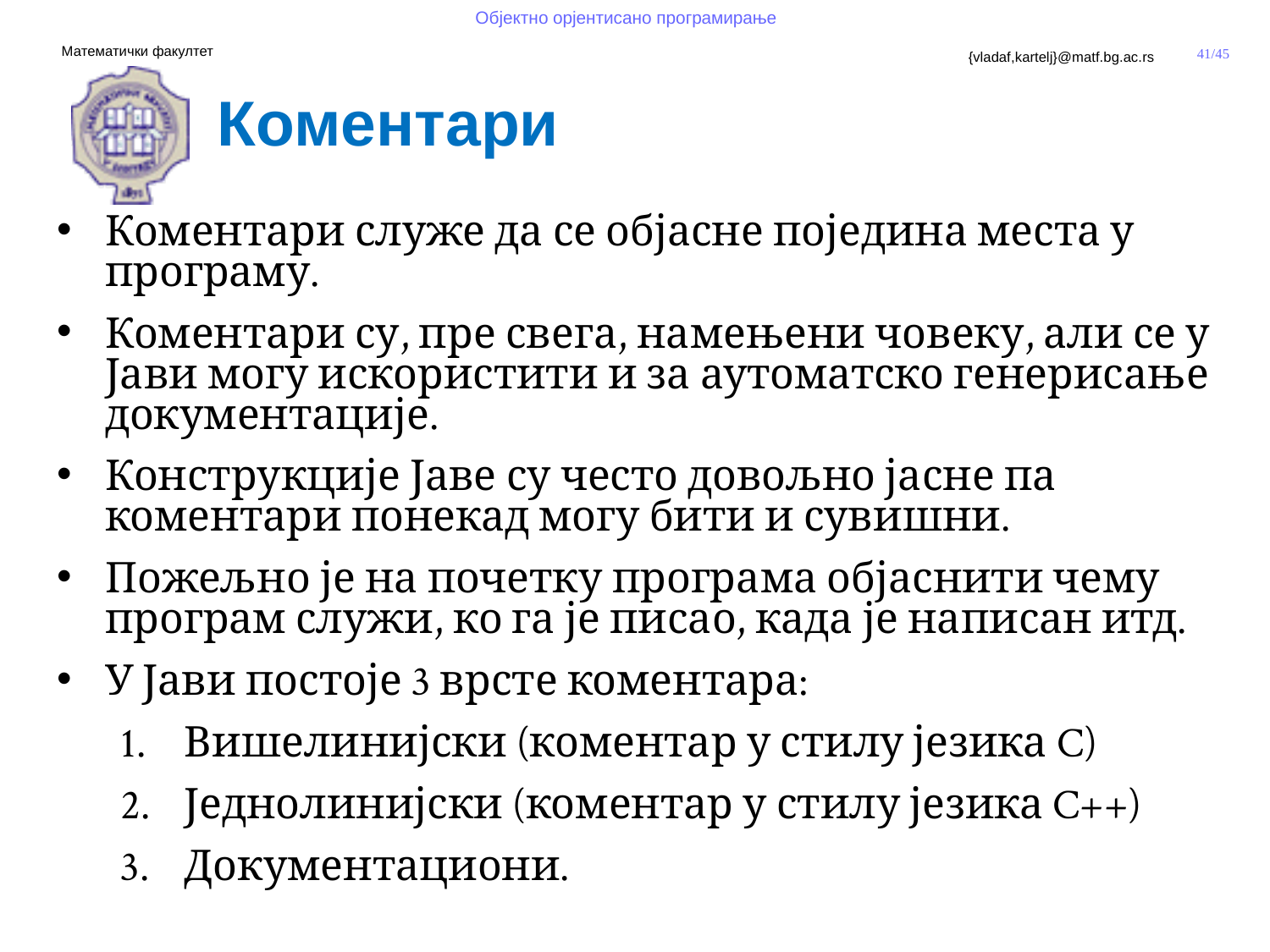

Коментари
Коментари служе да се објасне поједина места у програму.
Коментари су, пре свега, намењени човеку, али се у Јави могу искористити и за аутоматско генерисање документације.
Конструкције Јаве су често довољно јасне па коментари понекад могу бити и сувишни.
Пожељно је на почетку програма објаснити чему програм служи, ко га је писао, када је написан итд.
У Јави постоје 3 врсте коментара:
Вишелинијски (коментар у стилу језика C)
Једнолинијски (коментар у стилу језика C++)
Документациони.